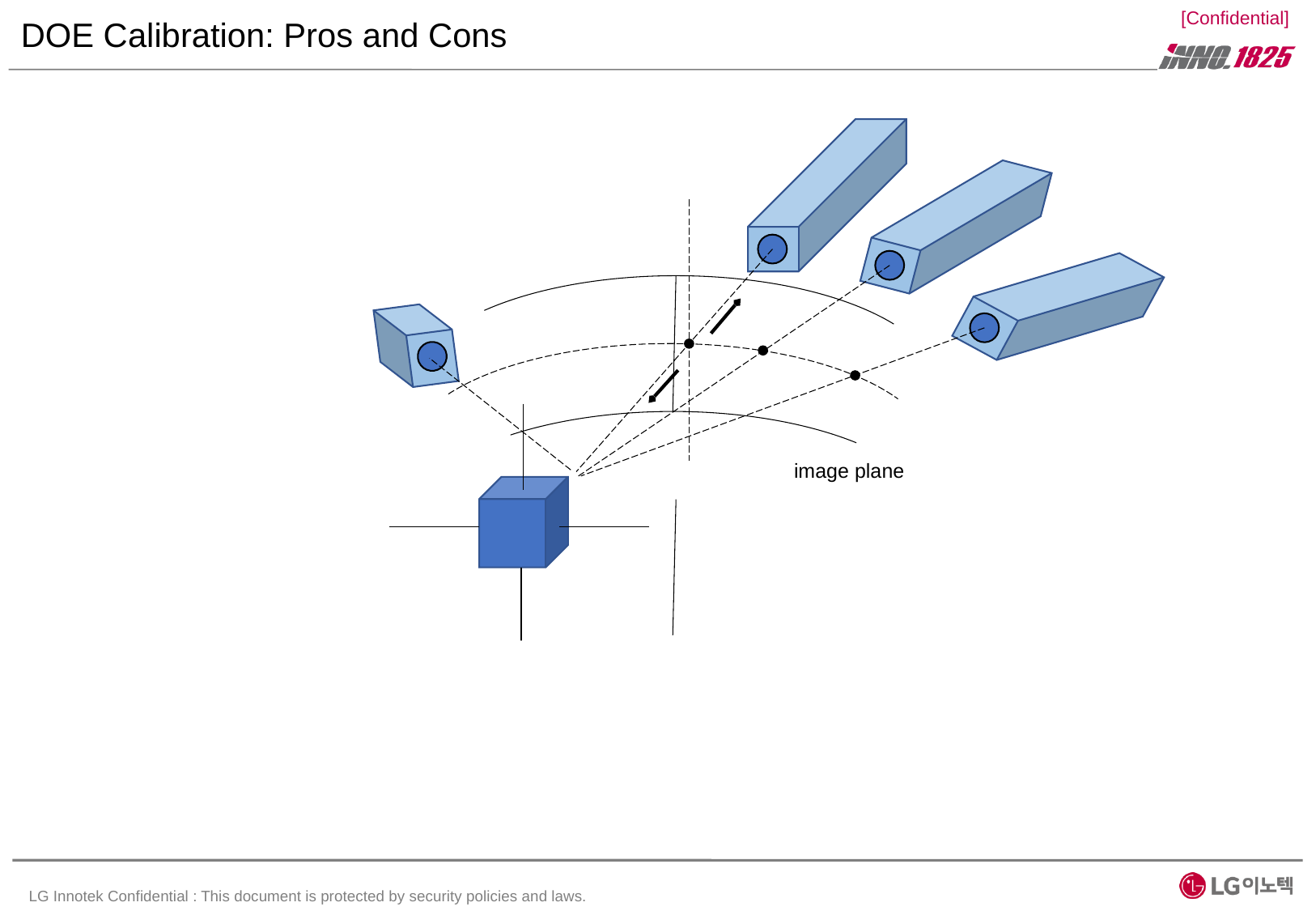

# DOE Calibration: Pros and Cons

image plane